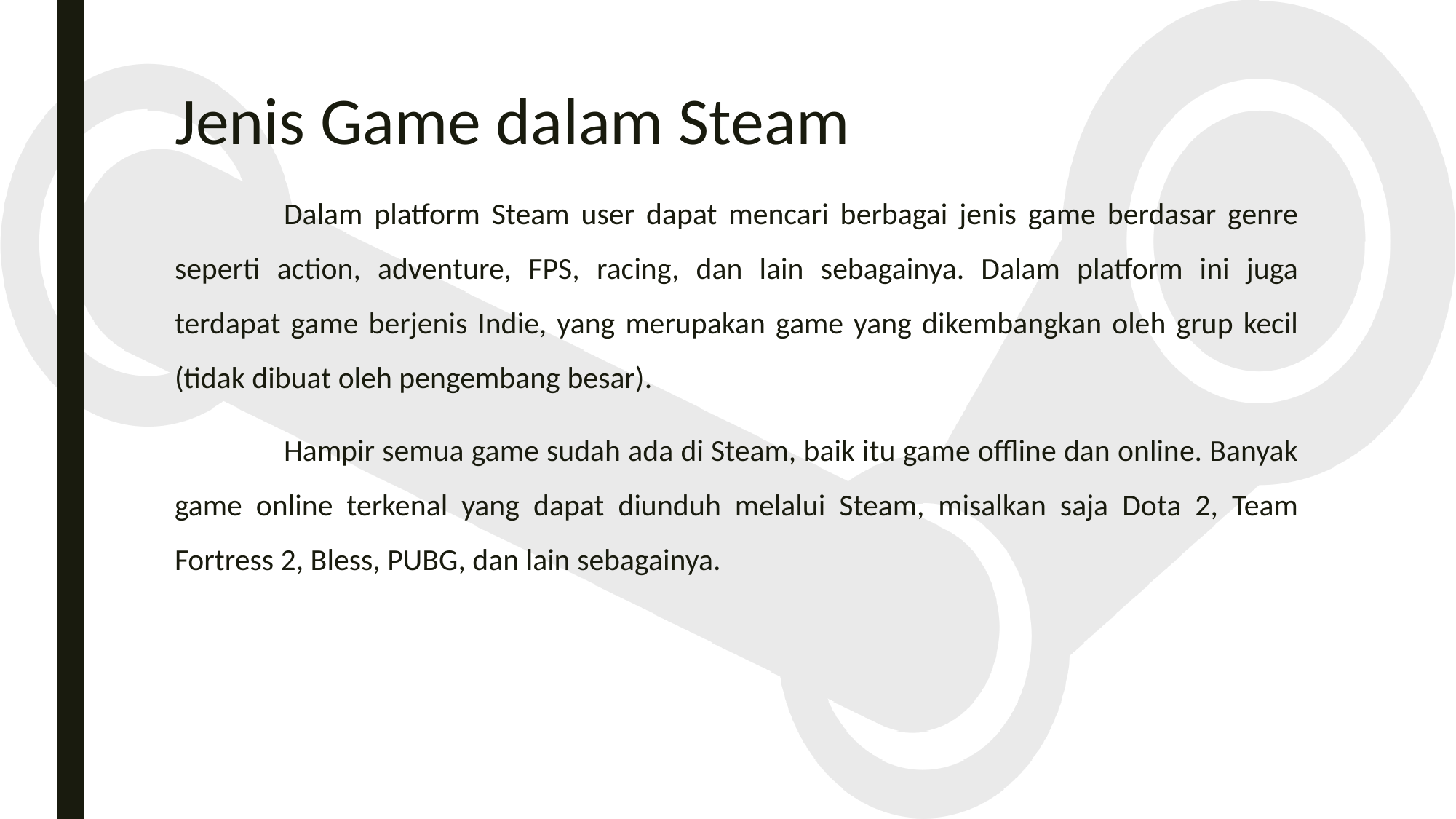

# Jenis Game dalam Steam
	Dalam platform Steam user dapat mencari berbagai jenis game berdasar genre seperti action, adventure, FPS, racing, dan lain sebagainya. Dalam platform ini juga terdapat game berjenis Indie, yang merupakan game yang dikembangkan oleh grup kecil (tidak dibuat oleh pengembang besar).
	Hampir semua game sudah ada di Steam, baik itu game offline dan online. Banyak game online terkenal yang dapat diunduh melalui Steam, misalkan saja Dota 2, Team Fortress 2, Bless, PUBG, dan lain sebagainya.